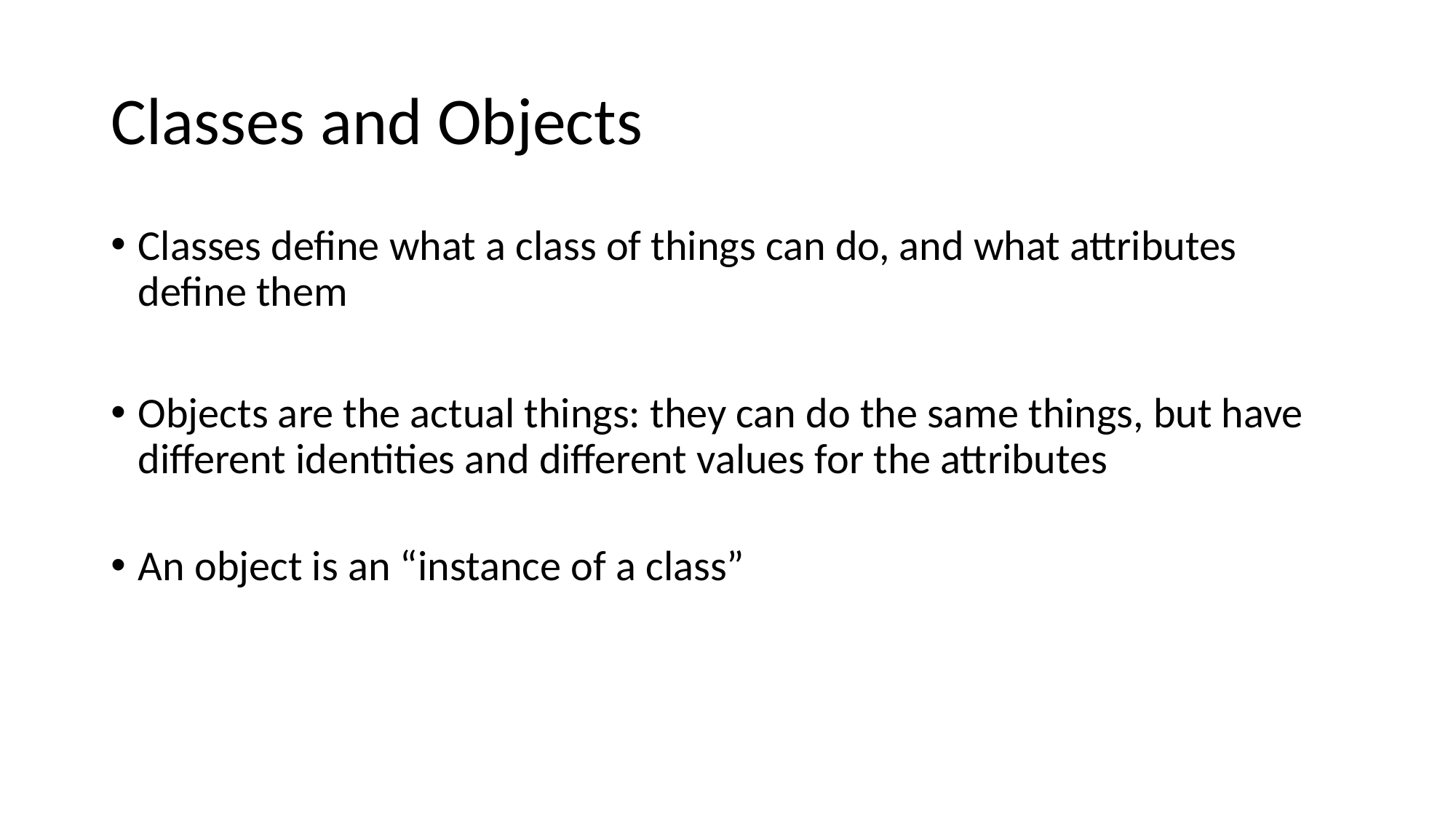

# Classes and Objects
Classes define what a class of things can do, and what attributes define them

Objects are the actual things: they can do the same things, but have different identities and different values for the attributes
An object is an “instance of a class”